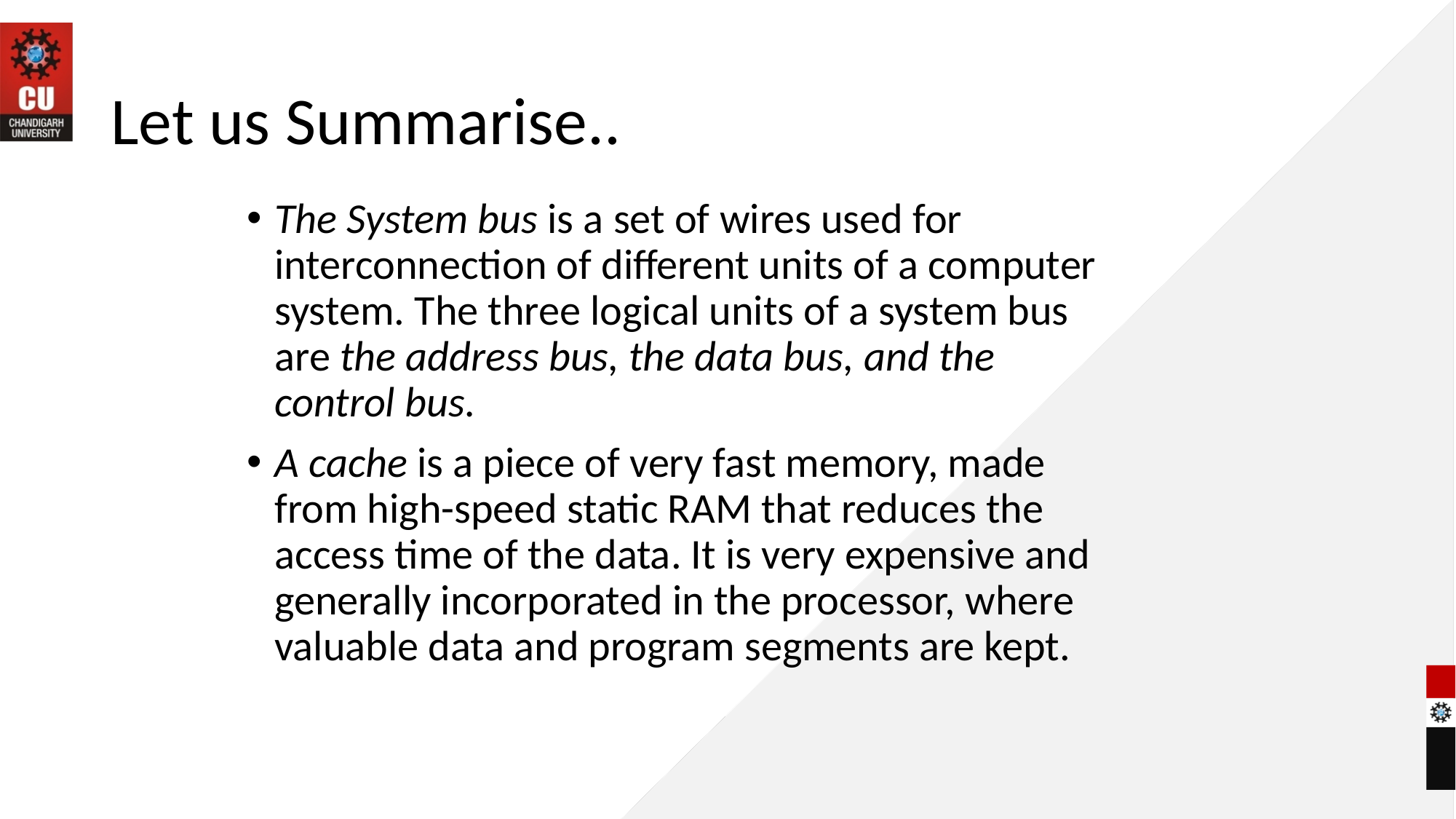

# Let us Summarise..
The System bus is a set of wires used for interconnection of different units of a computer system. The three logical units of a system bus are the address bus, the data bus, and the control bus.
A cache is a piece of very fast memory, made from high-speed static RAM that reduces the access time of the data. It is very expensive and generally incorporated in the processor, where valuable data and program segments are kept.